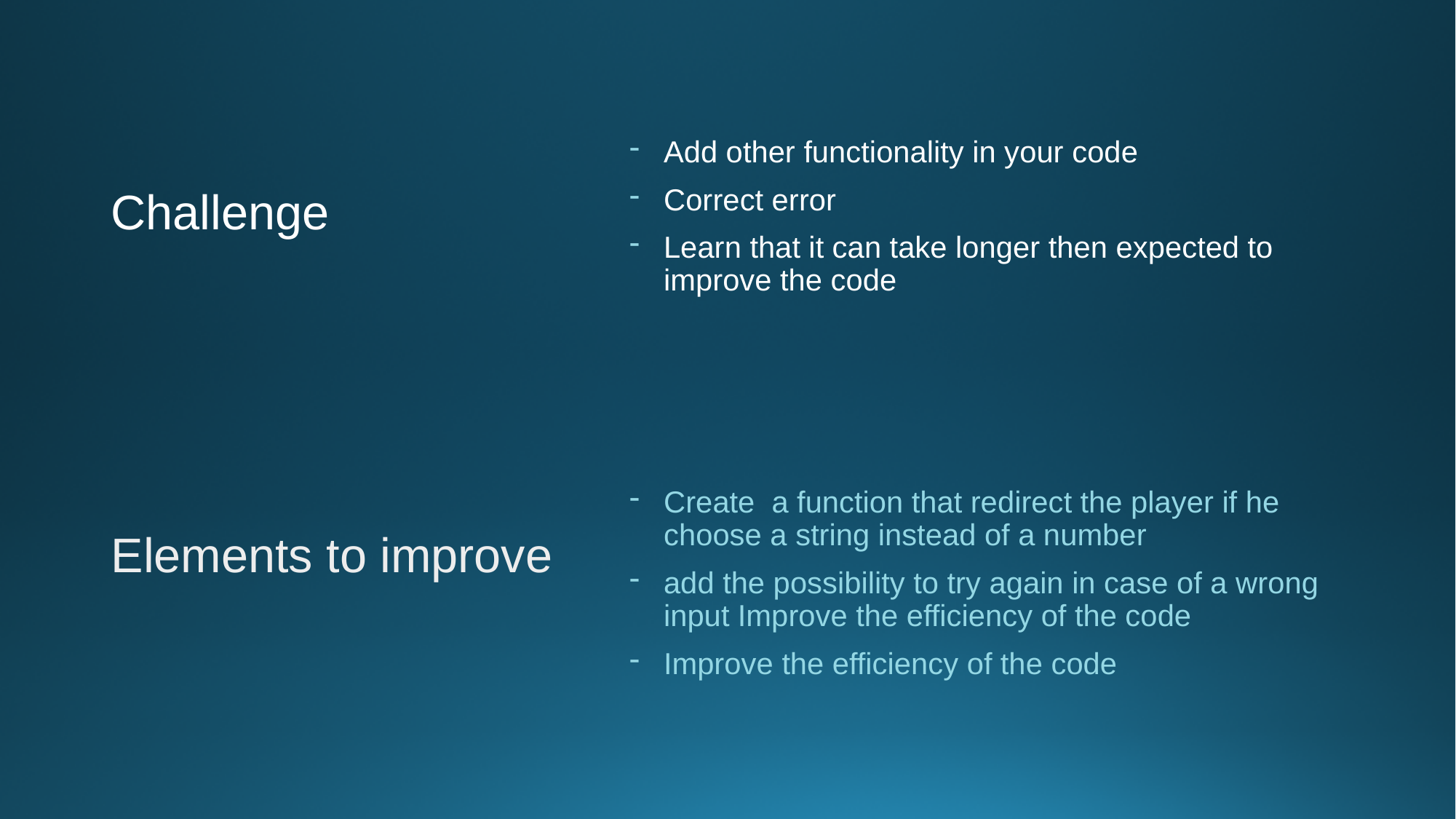

# Challenge
Add other functionality in your code
Correct error
Learn that it can take longer then expected to improve the code

Elements to improve

Create  a function that redirect the player if he choose a string instead of a number
add the possibility to try again in case of a wrong input Improve the efficiency of the code
Improve the efficiency of the code